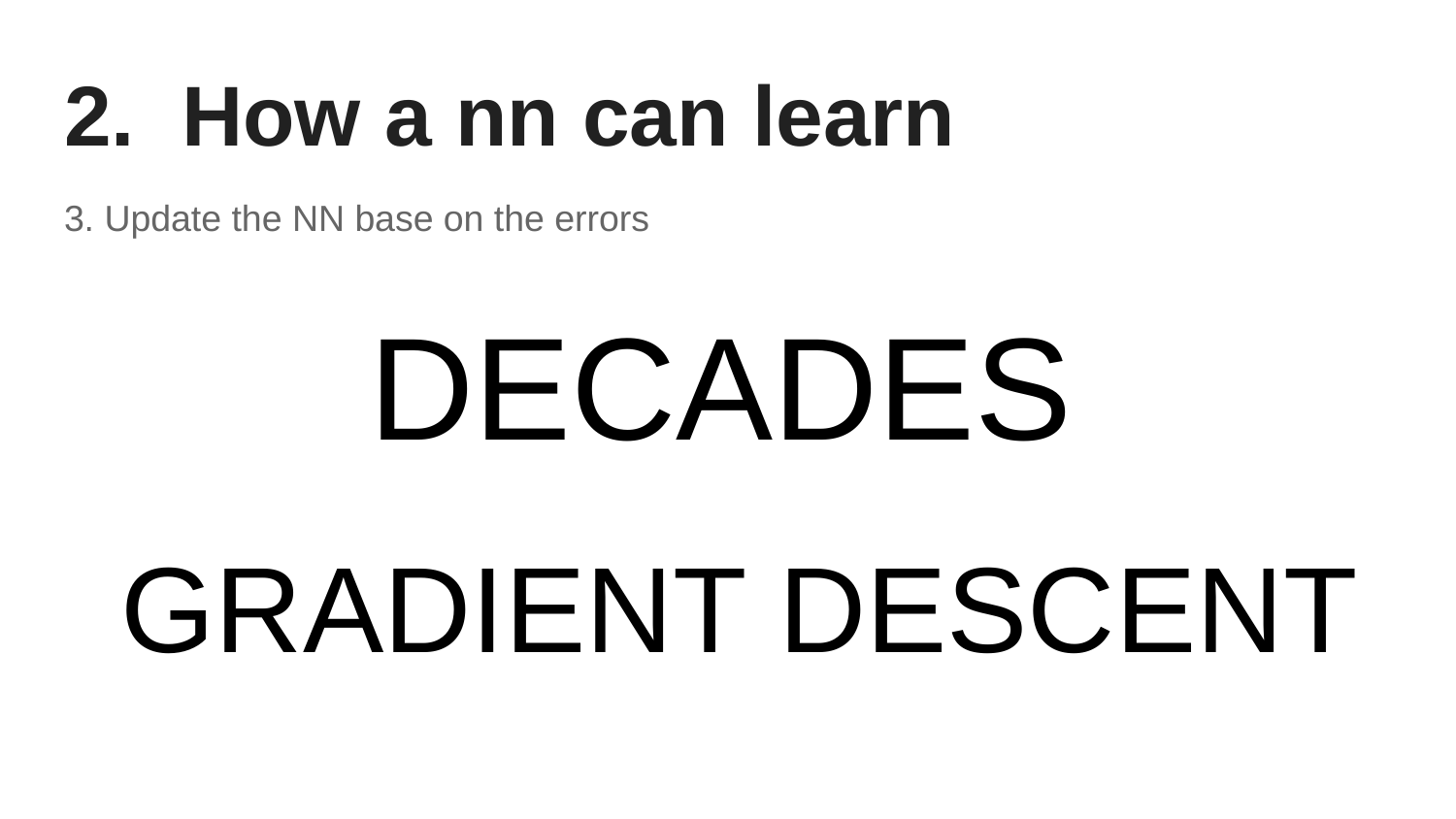

# 2.  How a nn can learn
3. Update the NN base on the errors

DECADES
GRADIENT DESCENT